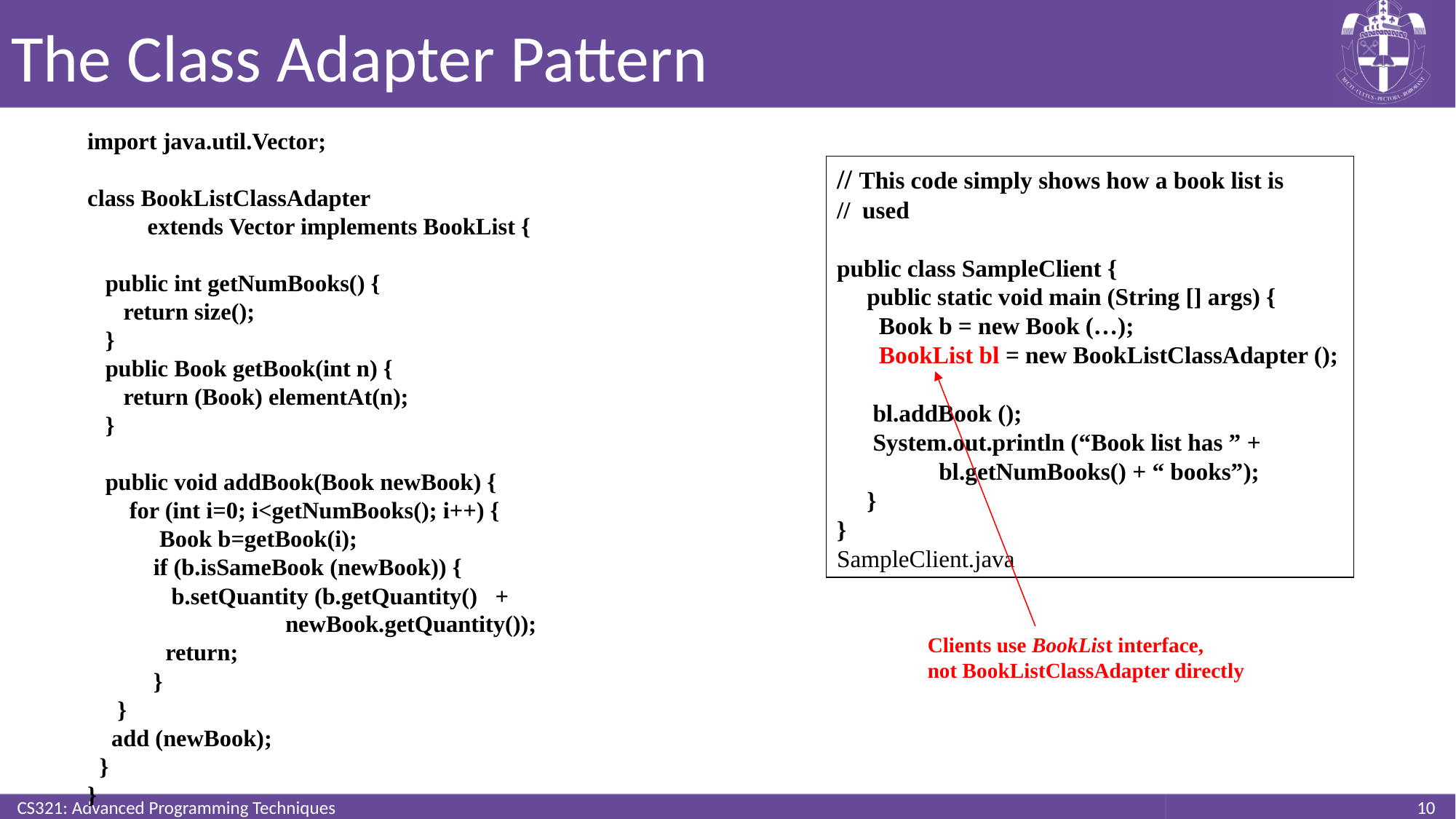

# The Class Adapter Pattern
import java.util.Vector;

class BookListClassAdapter
          extends Vector implements BookList {

   public int getNumBooks() {
      return size();
   }
   public Book getBook(int n) {
      return (Book) elementAt(n);
   }

   public void addBook(Book newBook) {
       for (int i=0; i<getNumBooks(); i++) {
            Book b=getBook(i);
           if (b.isSameBook (newBook)) {
              b.setQuantity (b.getQuantity()   +
                                 newBook.getQuantity());
             return;
           }
     }
    add (newBook);
  }
}
// This code simply shows how a book list is
//  used

public class SampleClient {
     public static void main (String [] args) {
       Book b = new Book (…);
       BookList bl = new BookListClassAdapter ();

      bl.addBook ();
      System.out.println (“Book list has ” +
                 bl.getNumBooks() + “ books”);
     }
}
SampleClient.java

Clients use BookList interface,
not BookListClassAdapter directly
CS321: Advanced Programming Techniques
10